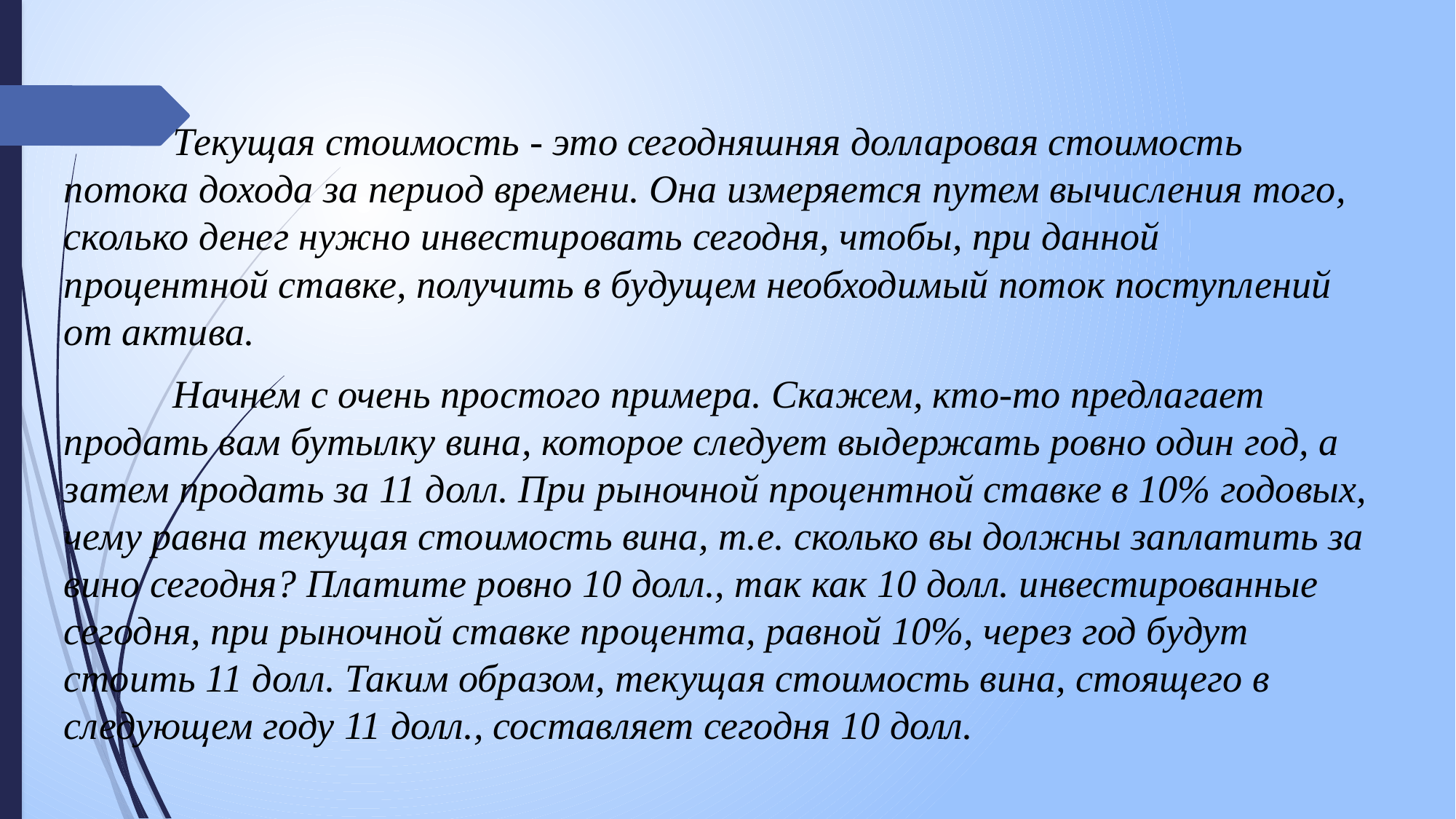

Текущая стоимость - это сегодняшняя долларовая стоимость потока дохода за период времени. Она измеряется путем вычисления того, сколько денег нужно инвестировать сегодня, чтобы, при данной процентной ставке, получить в будущем необходимый поток поступлений от актива.
	Начнем с очень простого примера. Скажем, кто-то предлагает продать вам бутылку вина, которое следует выдержать ровно один год, а затем продать за 11 долл. При рыночной процентной ставке в 10% годовых, чему равна текущая стоимость вина, т.е. сколько вы должны заплатить за вино сегодня? Платите ровно 10 долл., так как 10 долл. инвестированные сегодня, при рыночной ставке процента, равной 10%, через год будут стоить 11 долл. Таким образом, текущая стоимость вина, стоящего в следующем году 11 долл., составляет сегодня 10 долл.